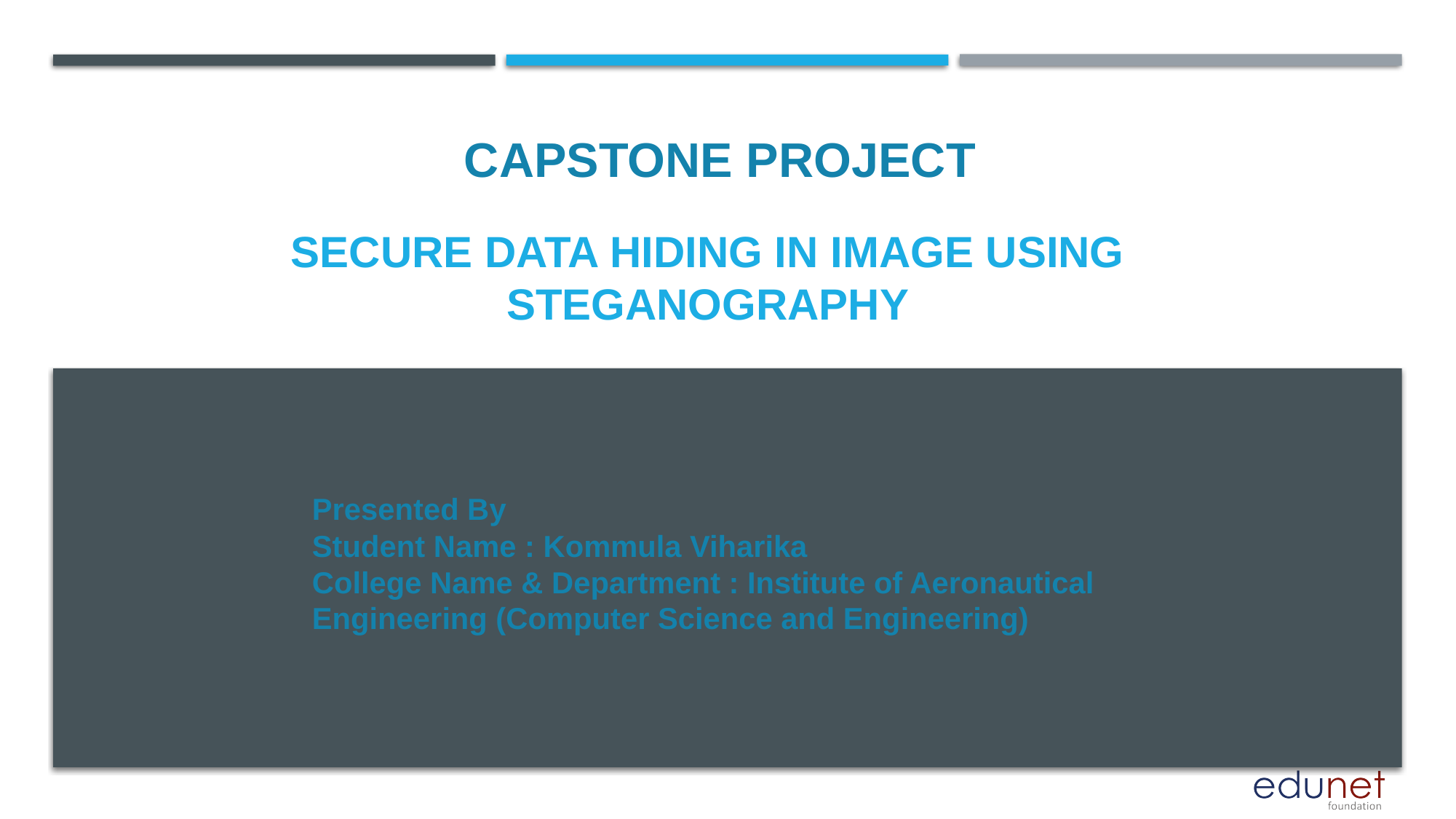

CAPSTONE PROJECT
# Secure Data Hiding in Image Using Steganography
Presented By
Student Name : Kommula Viharika
College Name & Department : Institute of Aeronautical Engineering (Computer Science and Engineering)